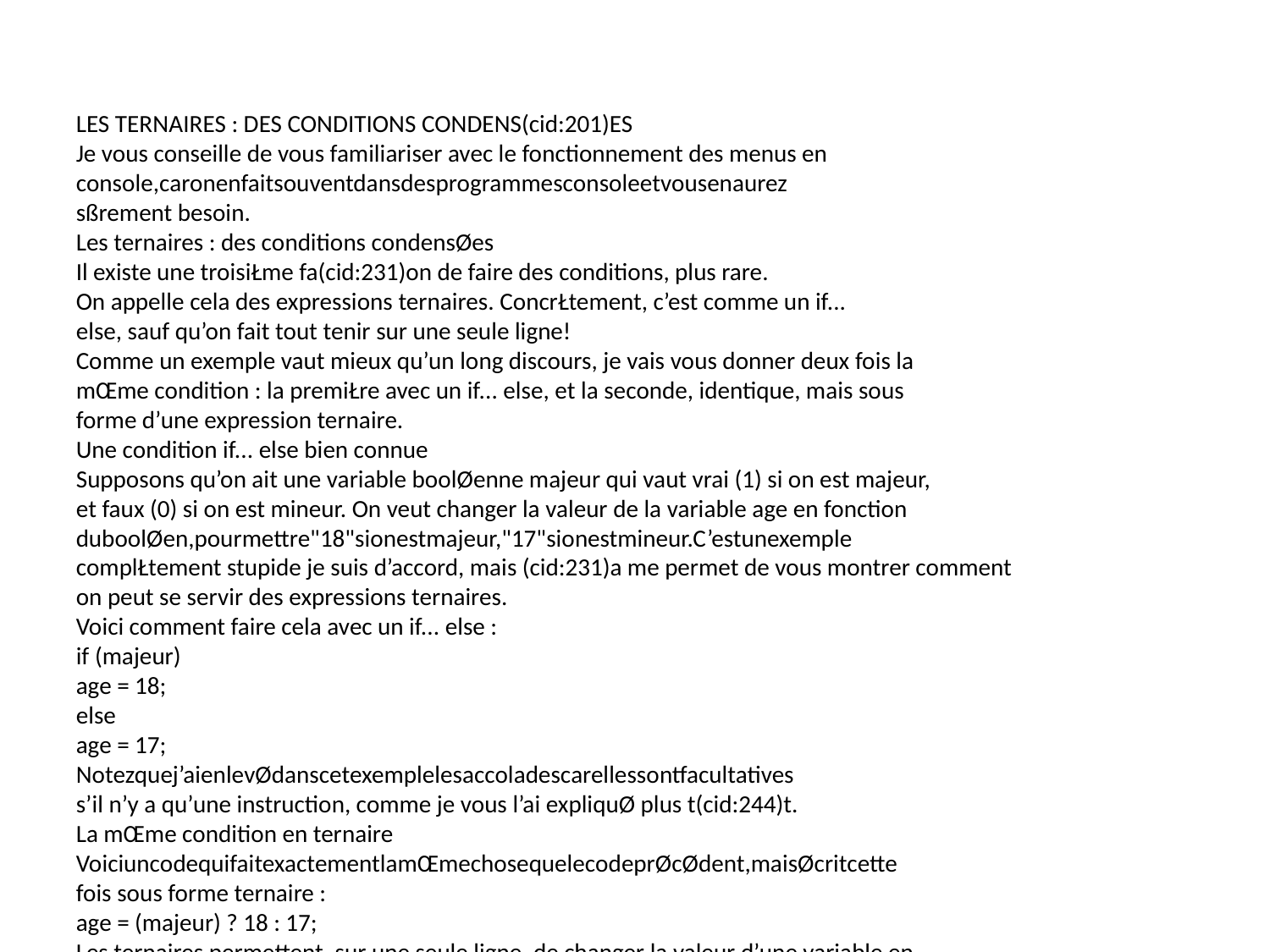

LES TERNAIRES : DES CONDITIONS CONDENS(cid:201)ES
Je vous conseille de vous familiariser avec le fonctionnement des menus en
console,caronenfaitsouventdansdesprogrammesconsoleetvousenaurez
sßrement besoin.
Les ternaires : des conditions condensØes
Il existe une troisiŁme fa(cid:231)on de faire des conditions, plus rare.
On appelle cela des expressions ternaires. ConcrŁtement, c’est comme un if...
else, sauf qu’on fait tout tenir sur une seule ligne!
Comme un exemple vaut mieux qu’un long discours, je vais vous donner deux fois la
mŒme condition : la premiŁre avec un if... else, et la seconde, identique, mais sous
forme d’une expression ternaire.
Une condition if... else bien connue
Supposons qu’on ait une variable boolØenne majeur qui vaut vrai (1) si on est majeur,
et faux (0) si on est mineur. On veut changer la valeur de la variable age en fonction
duboolØen,pourmettre"18"sionestmajeur,"17"sionestmineur.C’estunexemple
complŁtement stupide je suis d’accord, mais (cid:231)a me permet de vous montrer comment
on peut se servir des expressions ternaires.
Voici comment faire cela avec un if... else :
if (majeur)
age = 18;
else
age = 17;
Notezquej’aienlevØdanscetexemplelesaccoladescarellessontfacultatives
s’il n’y a qu’une instruction, comme je vous l’ai expliquØ plus t(cid:244)t.
La mŒme condition en ternaire
VoiciuncodequifaitexactementlamŒmechosequelecodeprØcØdent,maisØcritcette
fois sous forme ternaire :
age = (majeur) ? 18 : 17;
Les ternaires permettent, sur une seule ligne, de changer la valeur d’une variable en
fonctiond’unecondition.Icilaconditionesttoutsimplementmajeur,mais(cid:231)apourrait
91